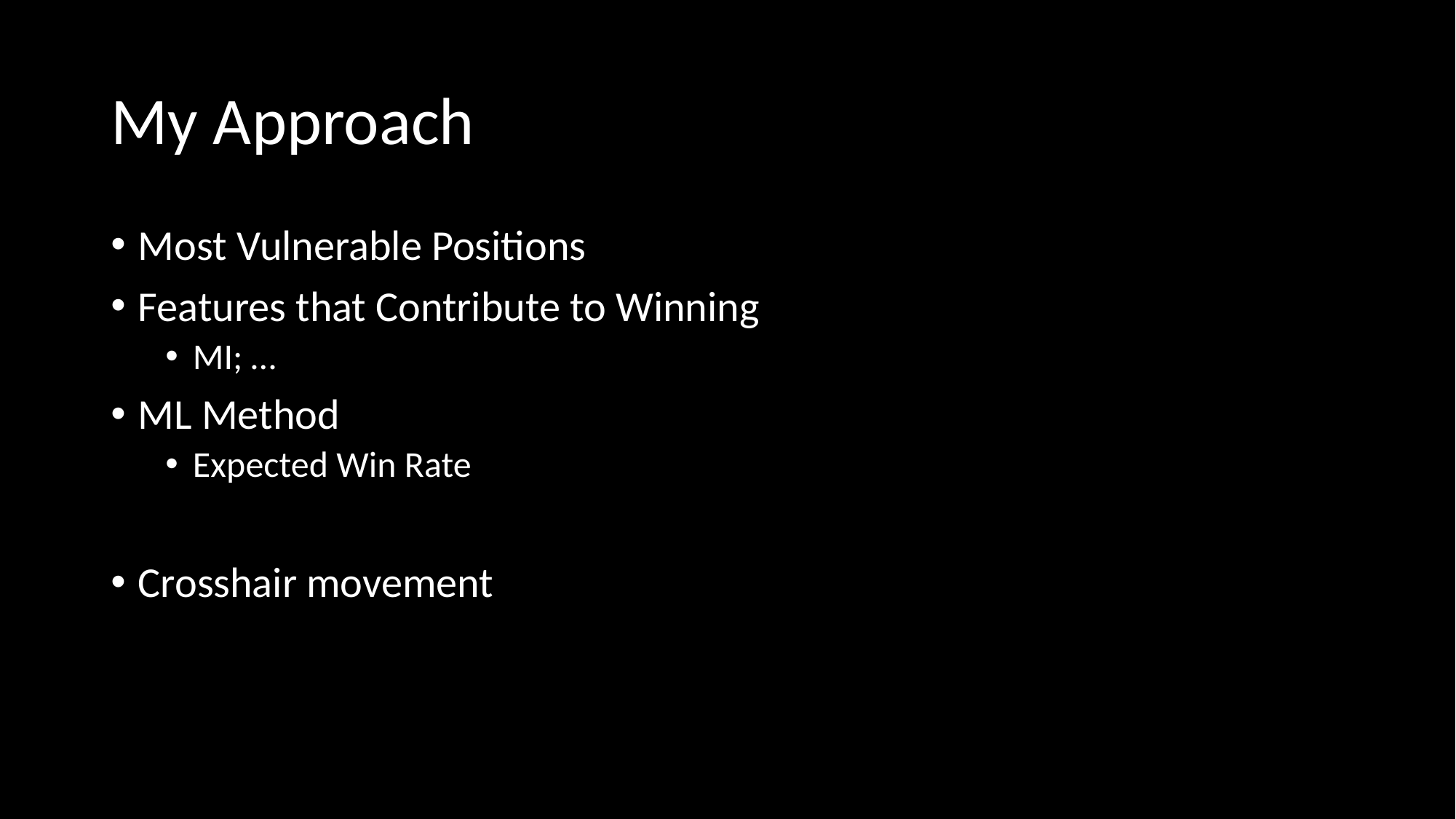

# My Approach
Most Vulnerable Positions
Features that Contribute to Winning
MI; …
ML Method
Expected Win Rate

Crosshair movement